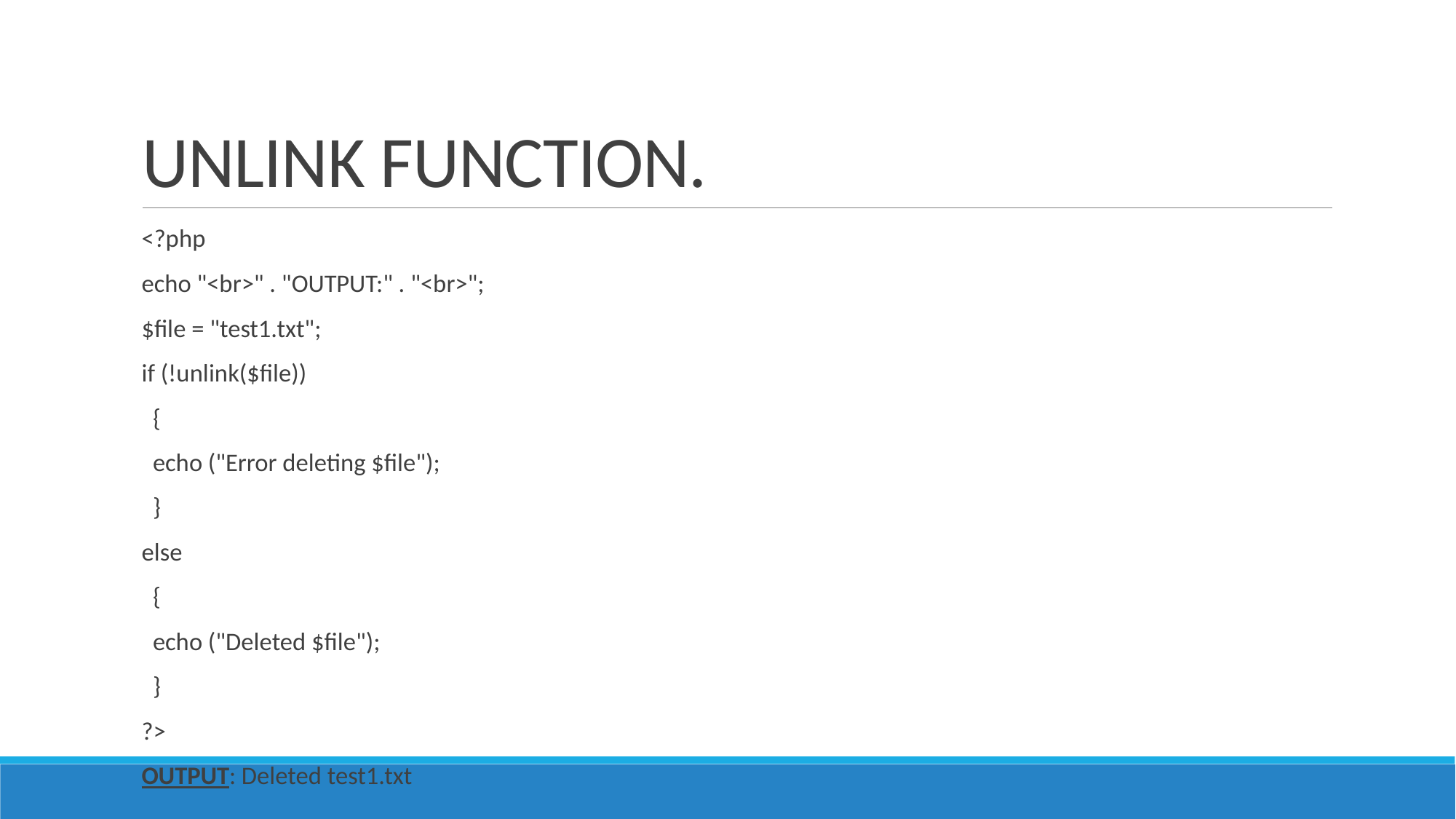

# UNLINK FUNCTION.
<?php
echo "<br>" . "OUTPUT:" . "<br>";
$file = "test1.txt";
if (!unlink($file))
  {
  echo ("Error deleting $file");
  }
else
  {
  echo ("Deleted $file");
  }
?>
OUTPUT: Deleted test1.txt